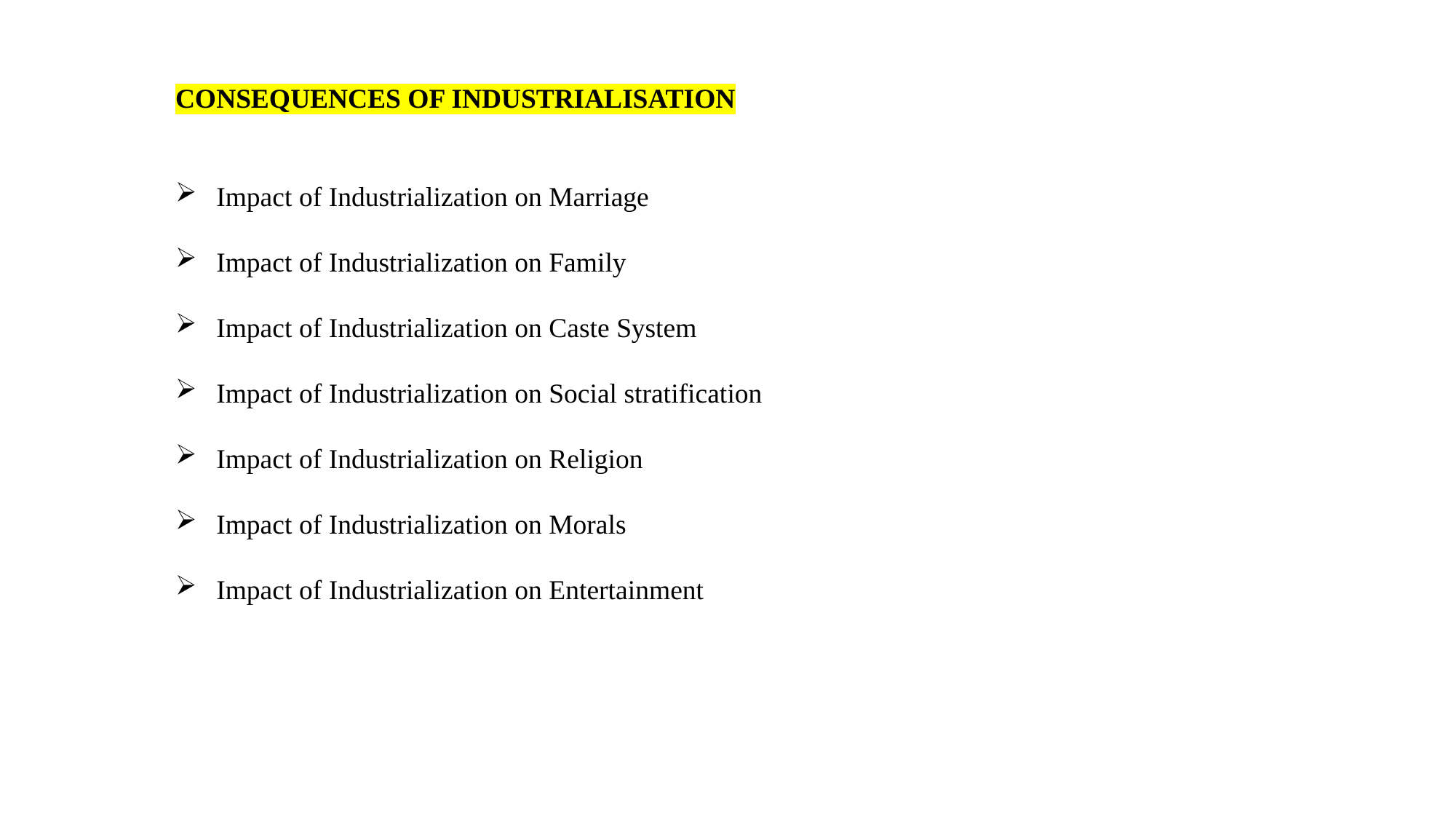

CONSEQUENCES OF INDUSTRIALISATION

Impact of Industrialization on Marriage
Impact of Industrialization on Family
Impact of Industrialization on Caste System
Impact of Industrialization on Social stratification
Impact of Industrialization on Religion
Impact of Industrialization on Morals
Impact of Industrialization on Entertainment